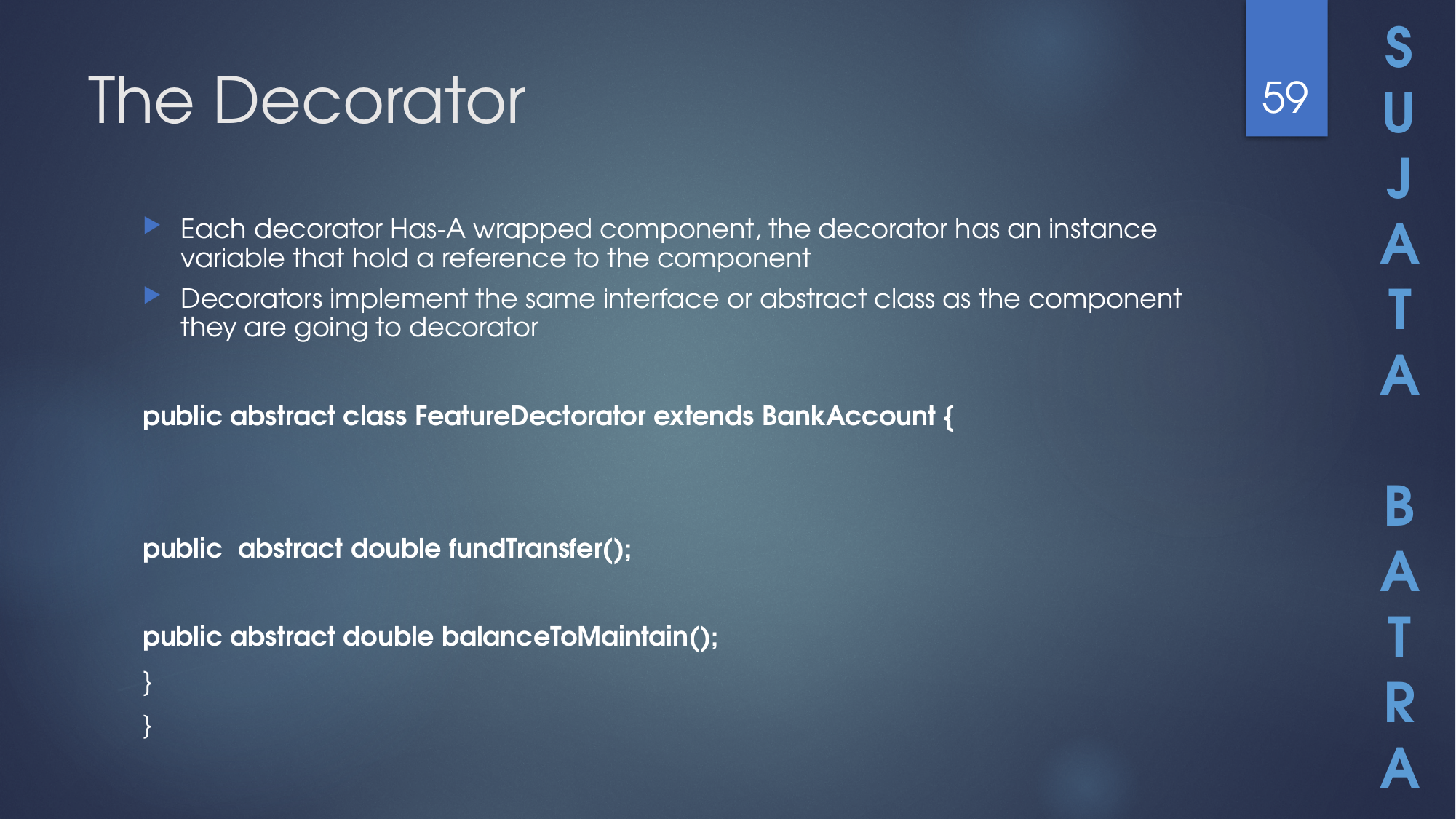

59
# The Decorator
Each decorator Has-A wrapped component, the decorator has an instance variable that hold a reference to the component
Decorators implement the same interface or abstract class as the component they are going to decorator

public abstract class FeatureDectorator extends BankAccount {

public  abstract double fundTransfer();

public abstract double balanceToMaintain();
}
}